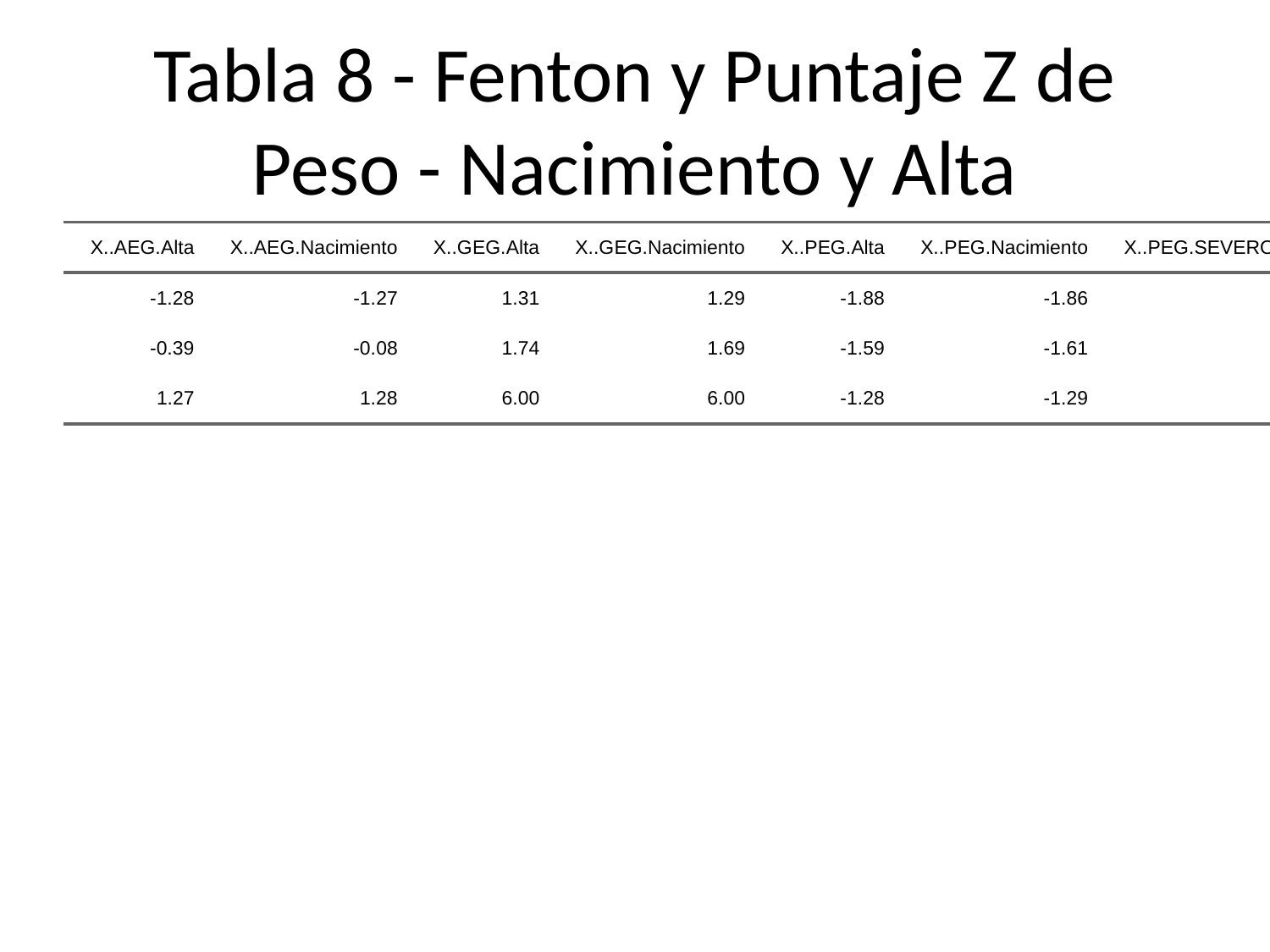

# Tabla 8 - Fenton y Puntaje Z de Peso - Nacimiento y Alta
| X..AEG.Alta | X..AEG.Nacimiento | X..GEG.Alta | X..GEG.Nacimiento | X..PEG.Alta | X..PEG.Nacimiento | X..PEG.SEVERO.Alta | X..PEG.SEVERO.Nacimiento |
| --- | --- | --- | --- | --- | --- | --- | --- |
| -1.28 | -1.27 | 1.31 | 1.29 | -1.88 | -1.86 | -6.00 | -6.00 |
| -0.39 | -0.08 | 1.74 | 1.69 | -1.59 | -1.61 | -2.51 | -2.69 |
| 1.27 | 1.28 | 6.00 | 6.00 | -1.28 | -1.29 | -1.89 | -1.90 |